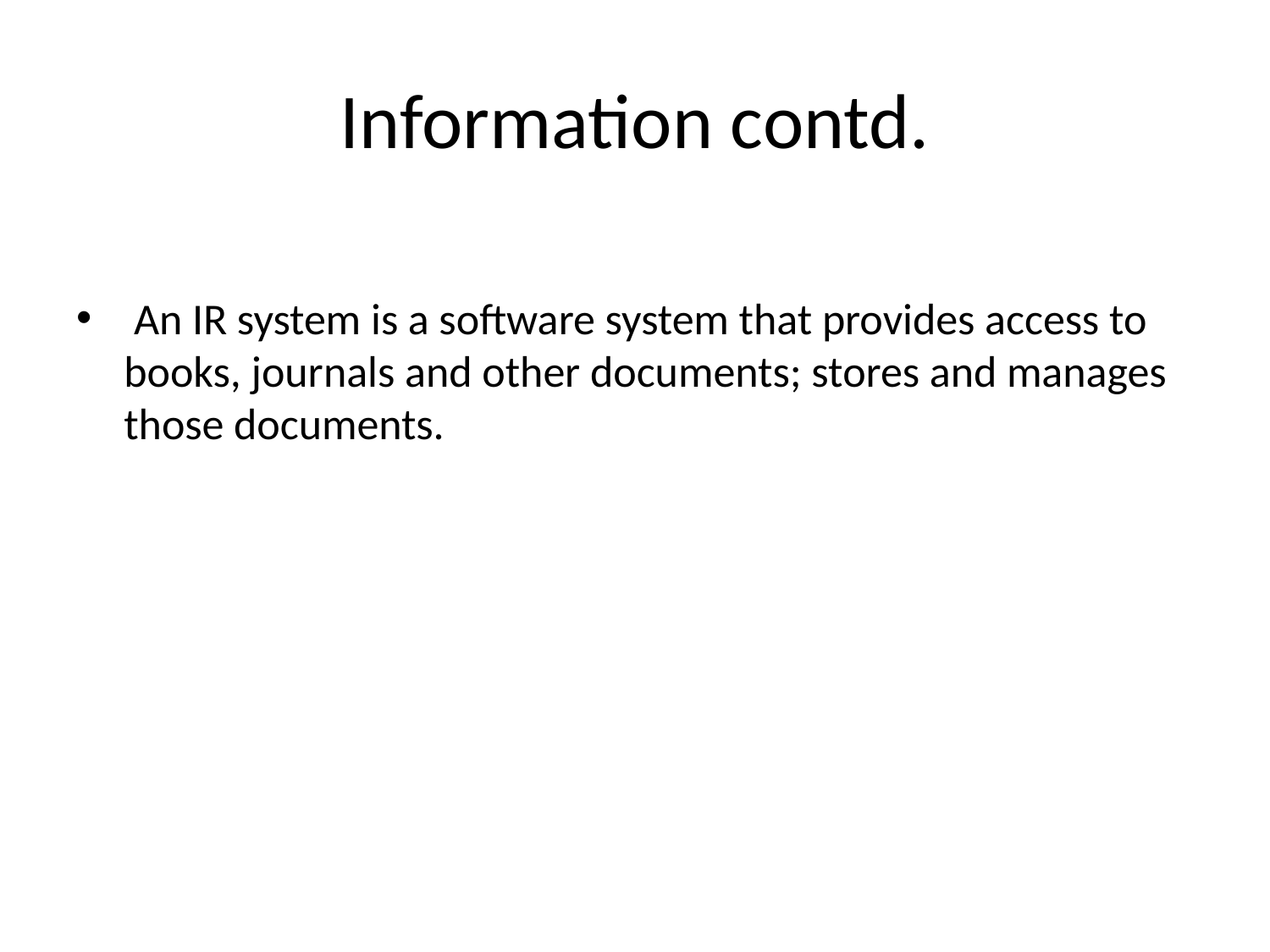

# Information contd.

 An IR system is a software system that provides access to books, journals and other documents; stores and manages those documents.